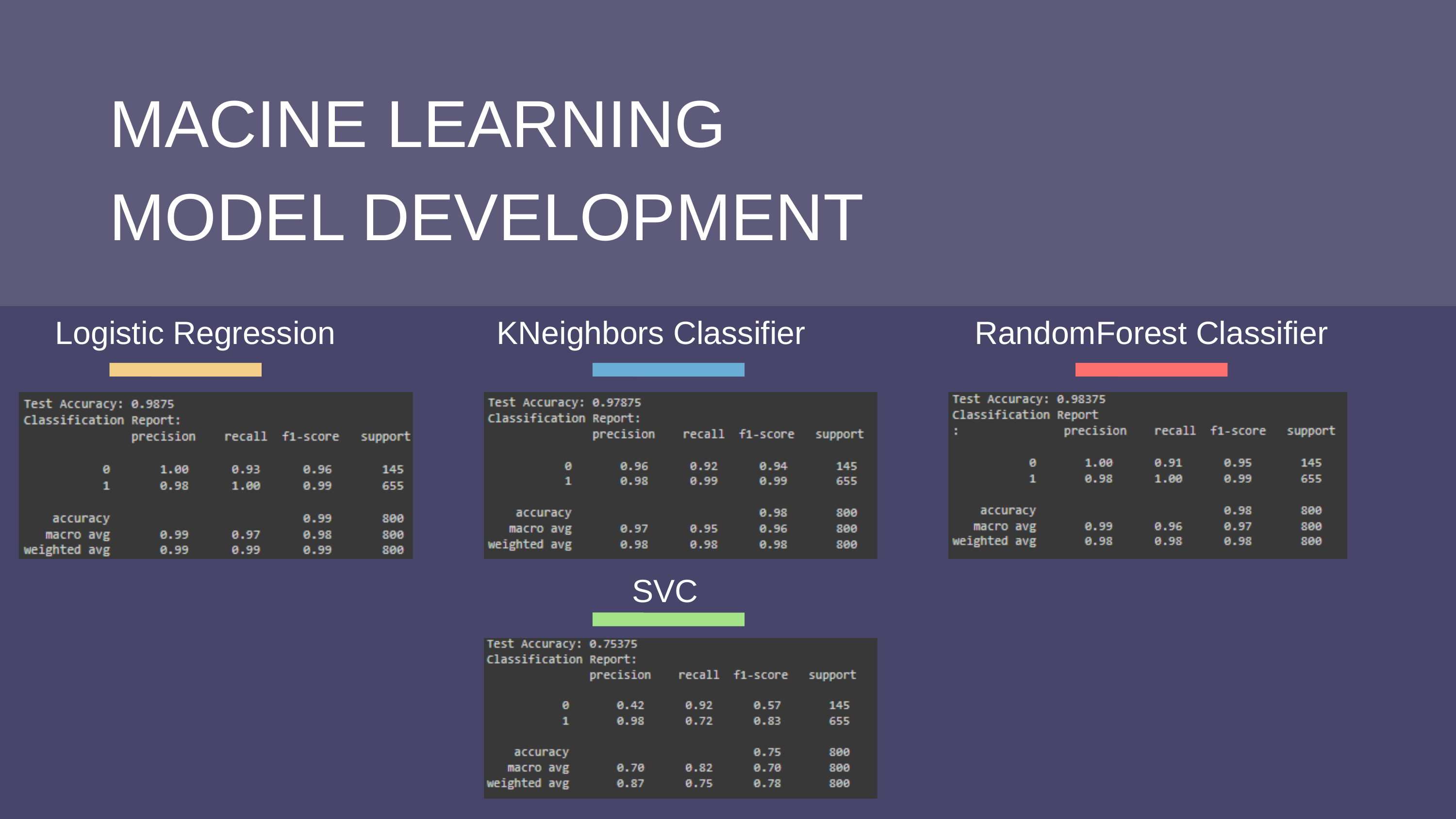

MACINE LEARNING MODEL DEVELOPMENT
Logistic Regression
KNeighbors Classifier
RandomForest Classifier

SVC